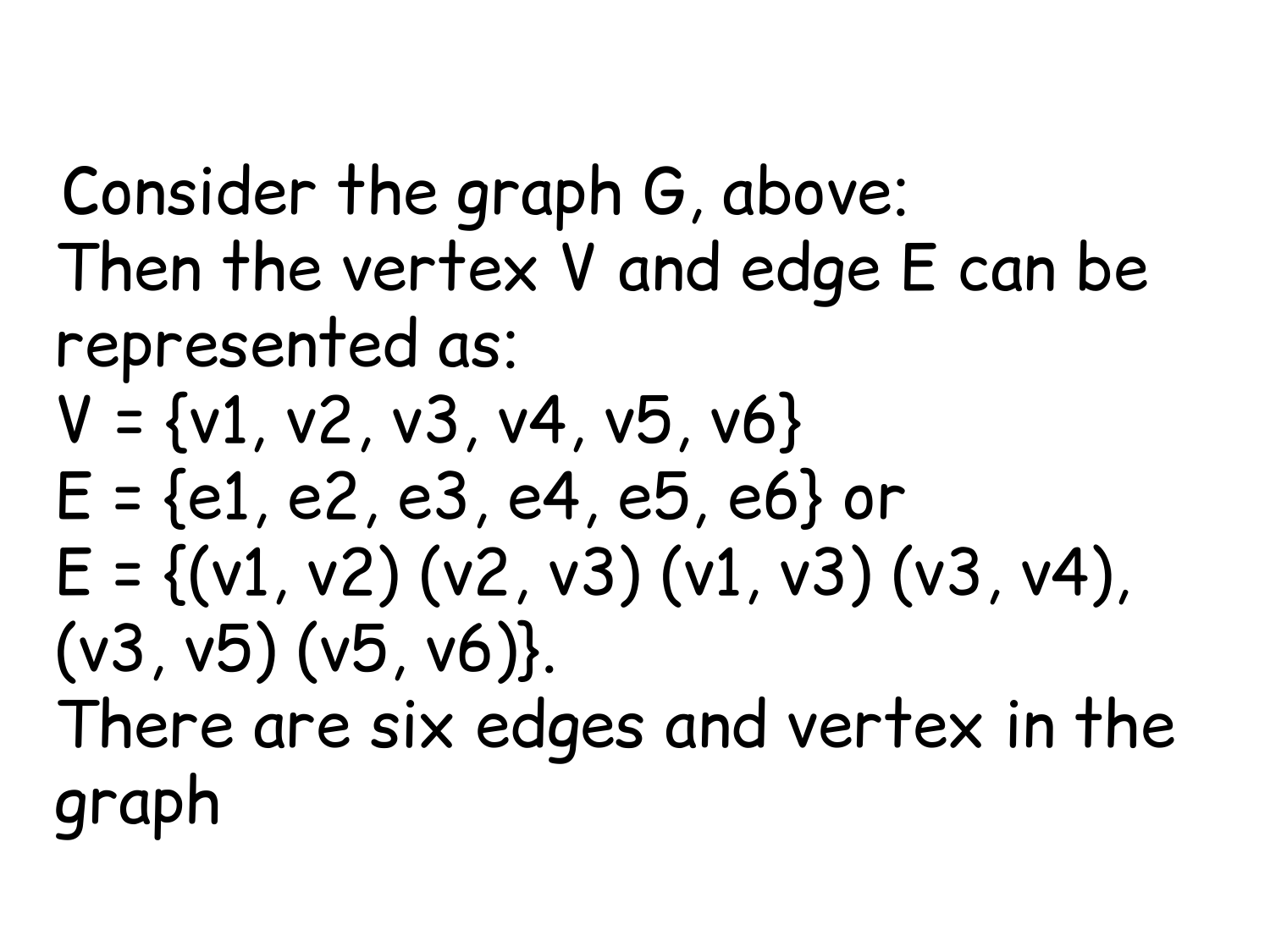

Consider the graph G, above:
Then the vertex V and edge E can be represented as:
V = {v1, v2, v3, v4, v5, v6}
E = {e1, e2, e3, e4, e5, e6} or
E = {(v1, v2) (v2, v3) (v1, v3) (v3, v4), (v3, v5) (v5, v6)}.
There are six edges and vertex in the graph